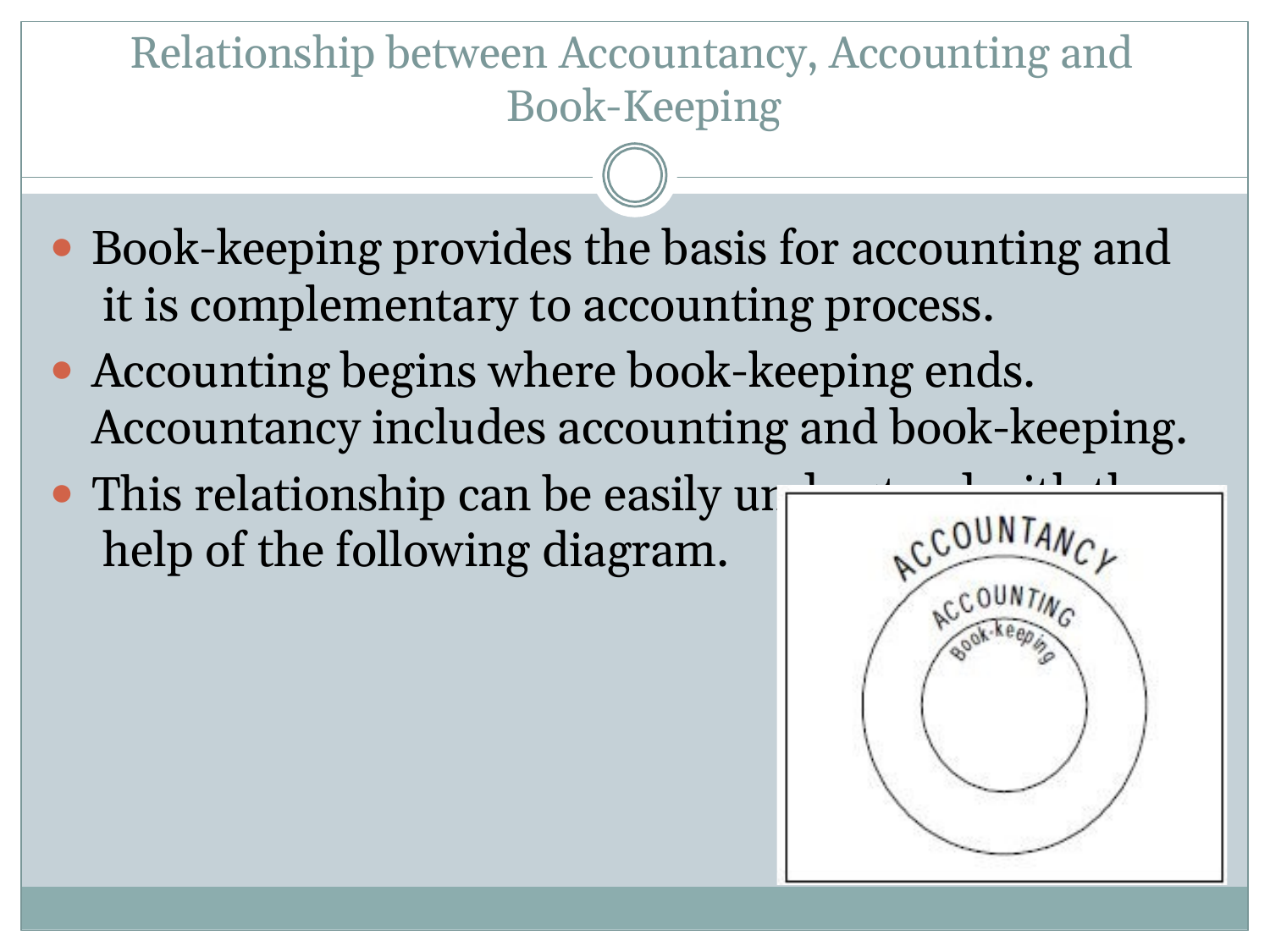

# Relationship between Accountancy, Accounting and  Book-Keeping
Book-keeping provides the basis for accounting and  it is complementary to accounting process.
Accounting begins where book-keeping ends.  Accountancy includes accounting and book-keeping.
This relationship can be easily un  help of the following diagram.
derstood with the